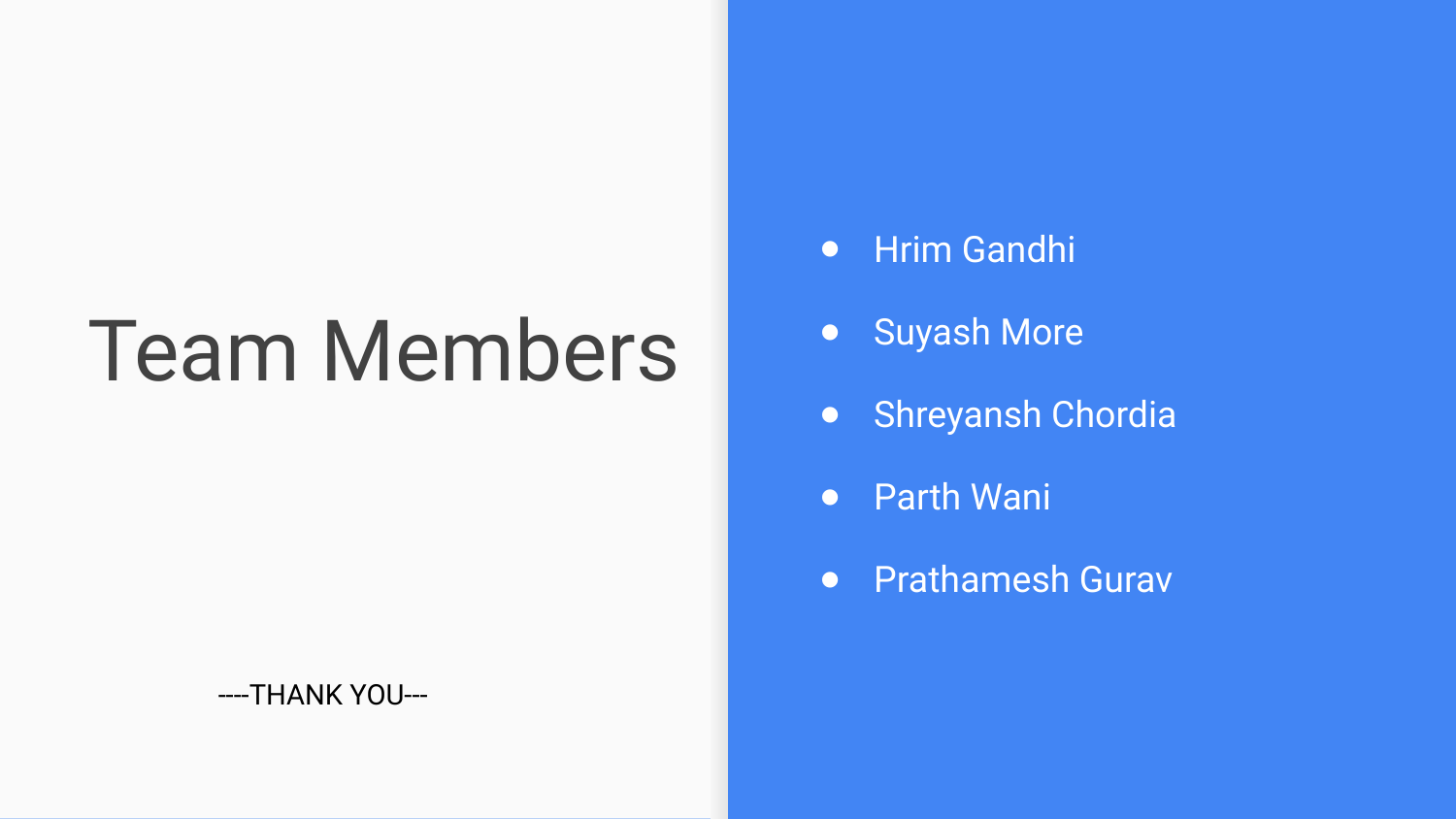

Hrim Gandhi
Suyash More
Shreyansh Chordia
Parth Wani
Prathamesh Gurav
# Team Members
----THANK YOU---